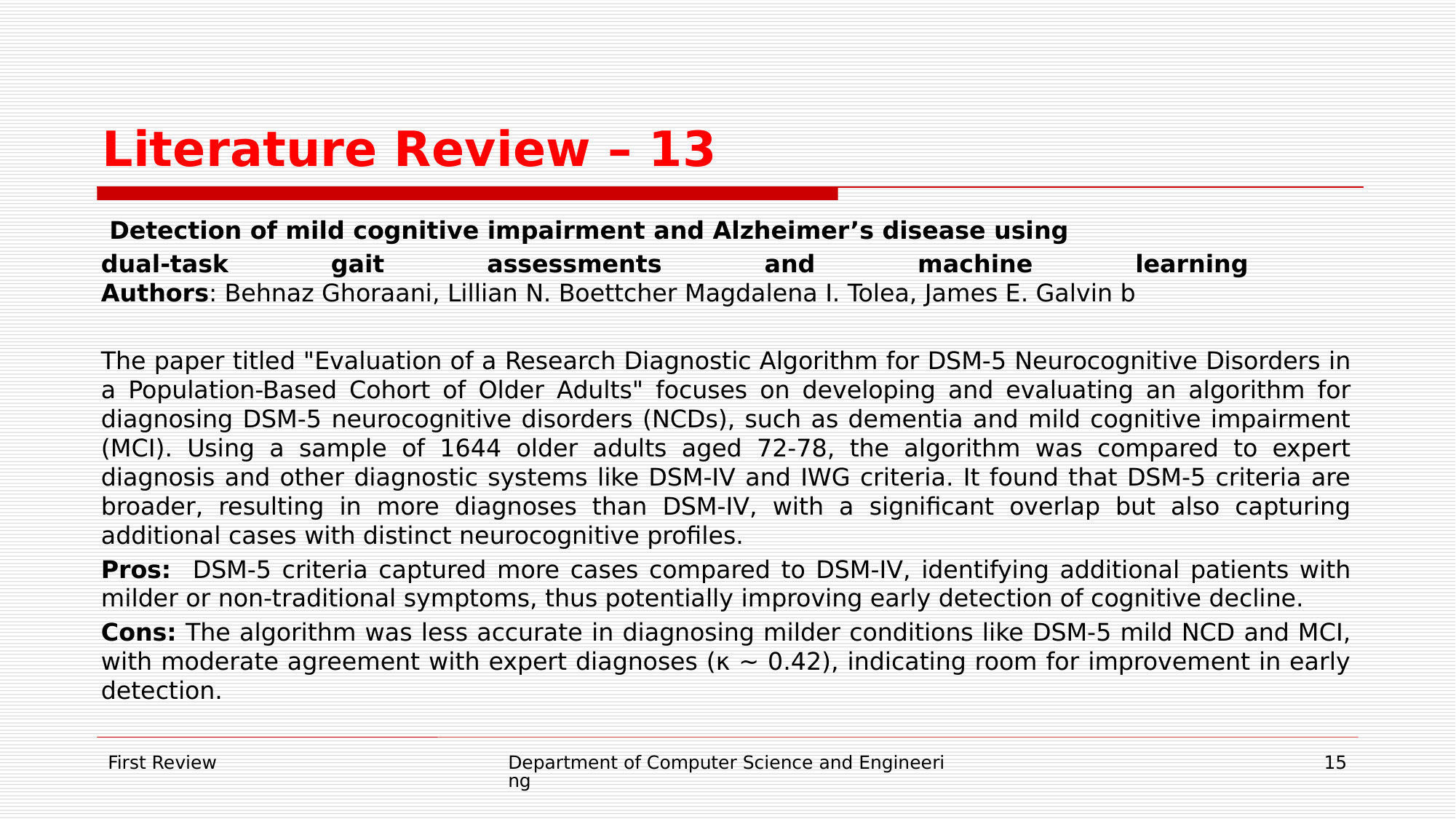

# Literature Review – 13
 Detection of mild cognitive impairment and Alzheimer’s disease using
dual-task gait assessments and machine learning
Authors: Behnaz Ghoraani, Lillian N. Boettcher Magdalena I. Tolea, James E. Galvin b

The paper titled "Evaluation of a Research Diagnostic Algorithm for DSM-5 Neurocognitive Disorders in a Population-Based Cohort of Older Adults" focuses on developing and evaluating an algorithm for diagnosing DSM-5 neurocognitive disorders (NCDs), such as dementia and mild cognitive impairment (MCI). Using a sample of 1644 older adults aged 72-78, the algorithm was compared to expert diagnosis and other diagnostic systems like DSM-IV and IWG criteria. It found that DSM-5 criteria are broader, resulting in more diagnoses than DSM-IV, with a significant overlap but also capturing additional cases with distinct neurocognitive profiles.
Pros:  DSM-5 criteria captured more cases compared to DSM-IV, identifying additional patients with milder or non-traditional symptoms, thus potentially improving early detection of cognitive decline.
Cons: The algorithm was less accurate in diagnosing milder conditions like DSM-5 mild NCD and MCI, with moderate agreement with expert diagnoses (κ ~ 0.42), indicating room for improvement in early detection.

First Review
Department of Computer Science and Engineering
15